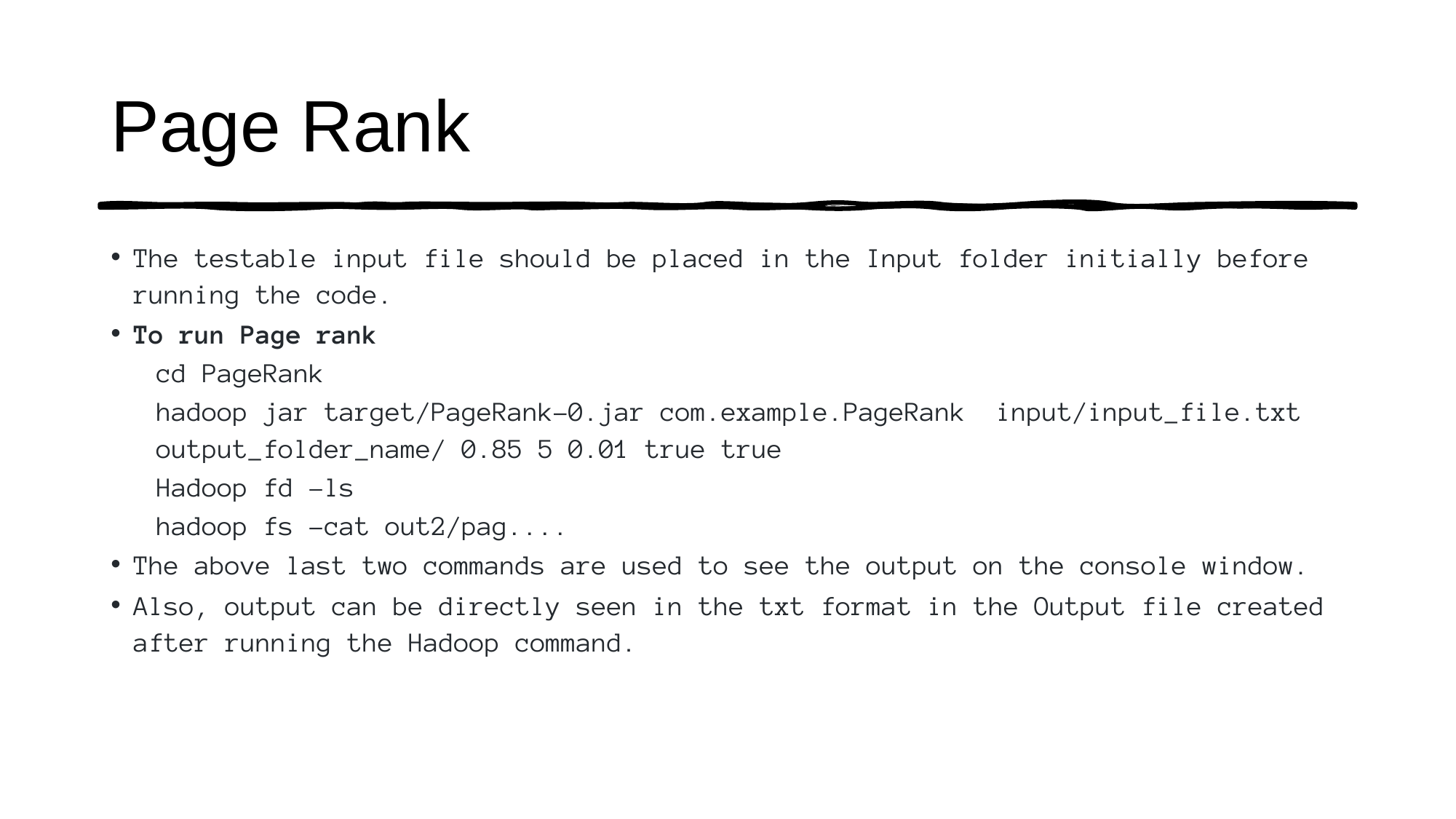

# Page Rank
The testable input file should be placed in the Input folder initially before running the code.
To run Page rank
cd PageRank
hadoop jar target/PageRank-0.jar com.example.PageRank  input/input_file.txt output_folder_name/ 0.85 5 0.01 true true
Hadoop fd –ls
hadoop fs -cat out2/pag....
The above last two commands are used to see the output on the console window.
Also, output can be directly seen in the txt format in the Output file created after running the Hadoop command.